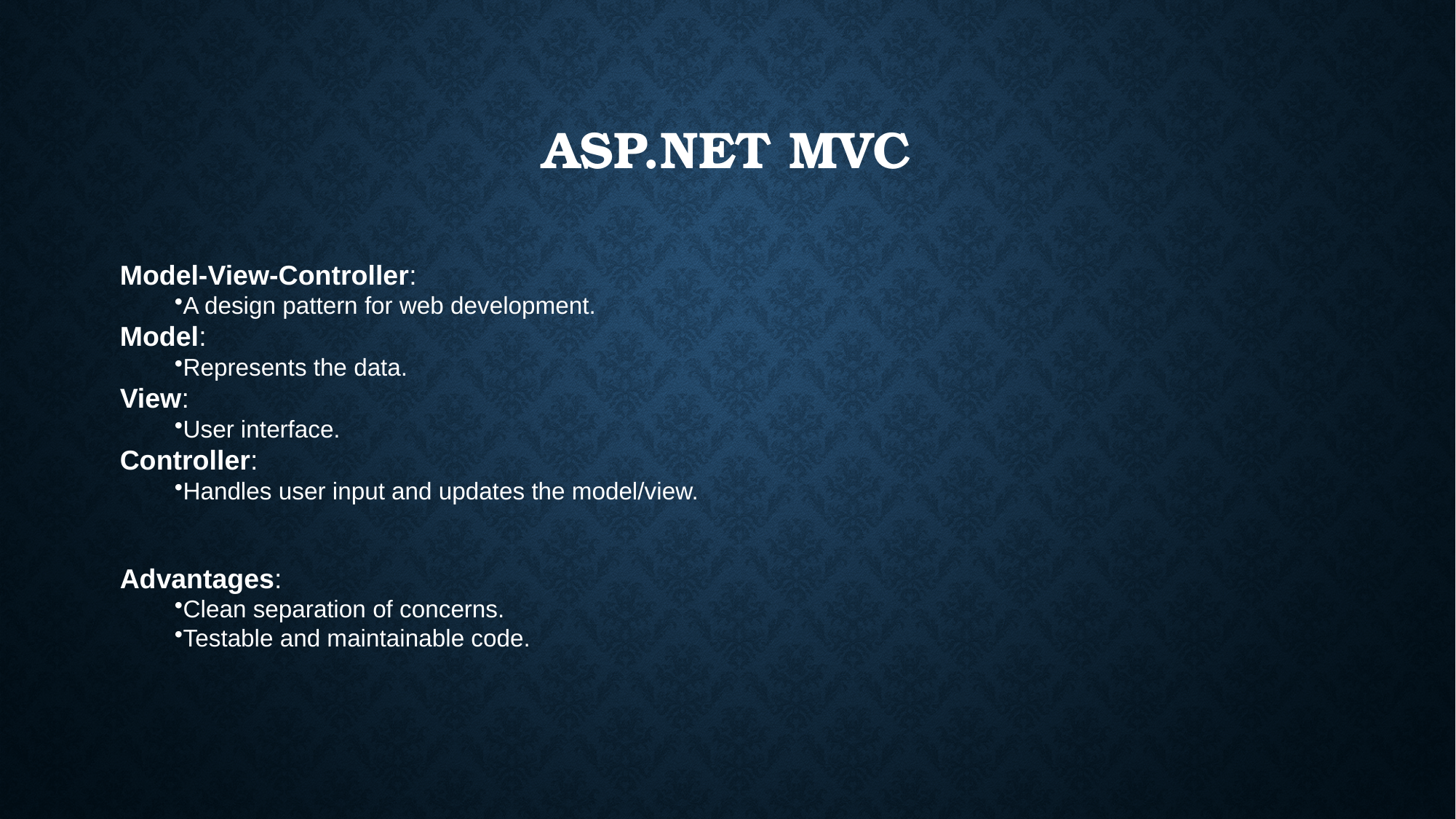

# ASP.NET MVC
Model-View-Controller:
A design pattern for web development.
Model:
Represents the data.
View:
User interface.
Controller:
Handles user input and updates the model/view.

Advantages:
Clean separation of concerns.
Testable and maintainable code.